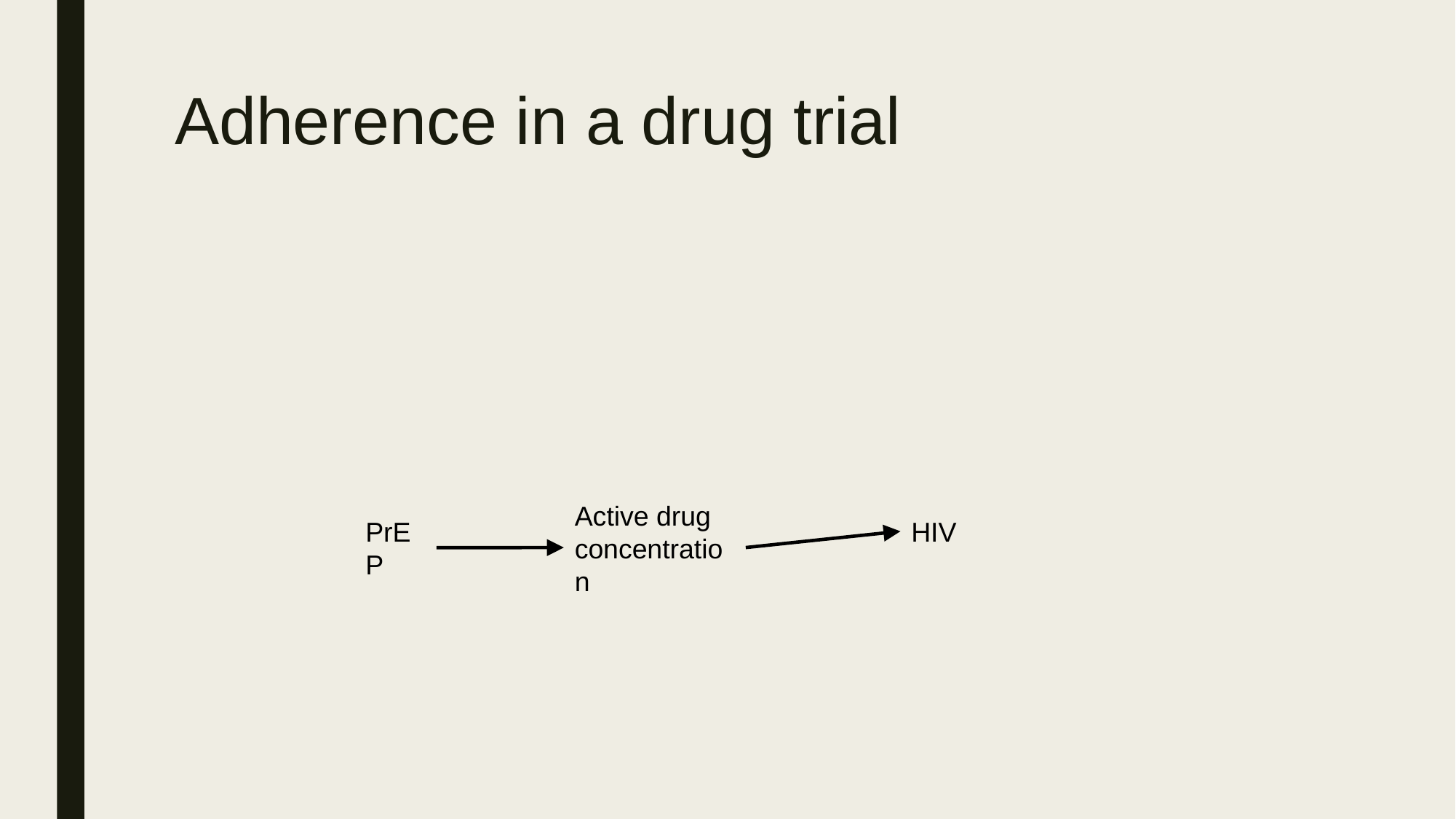

# Adherence in a drug trial
Active drug concentration
PrEP
HIV